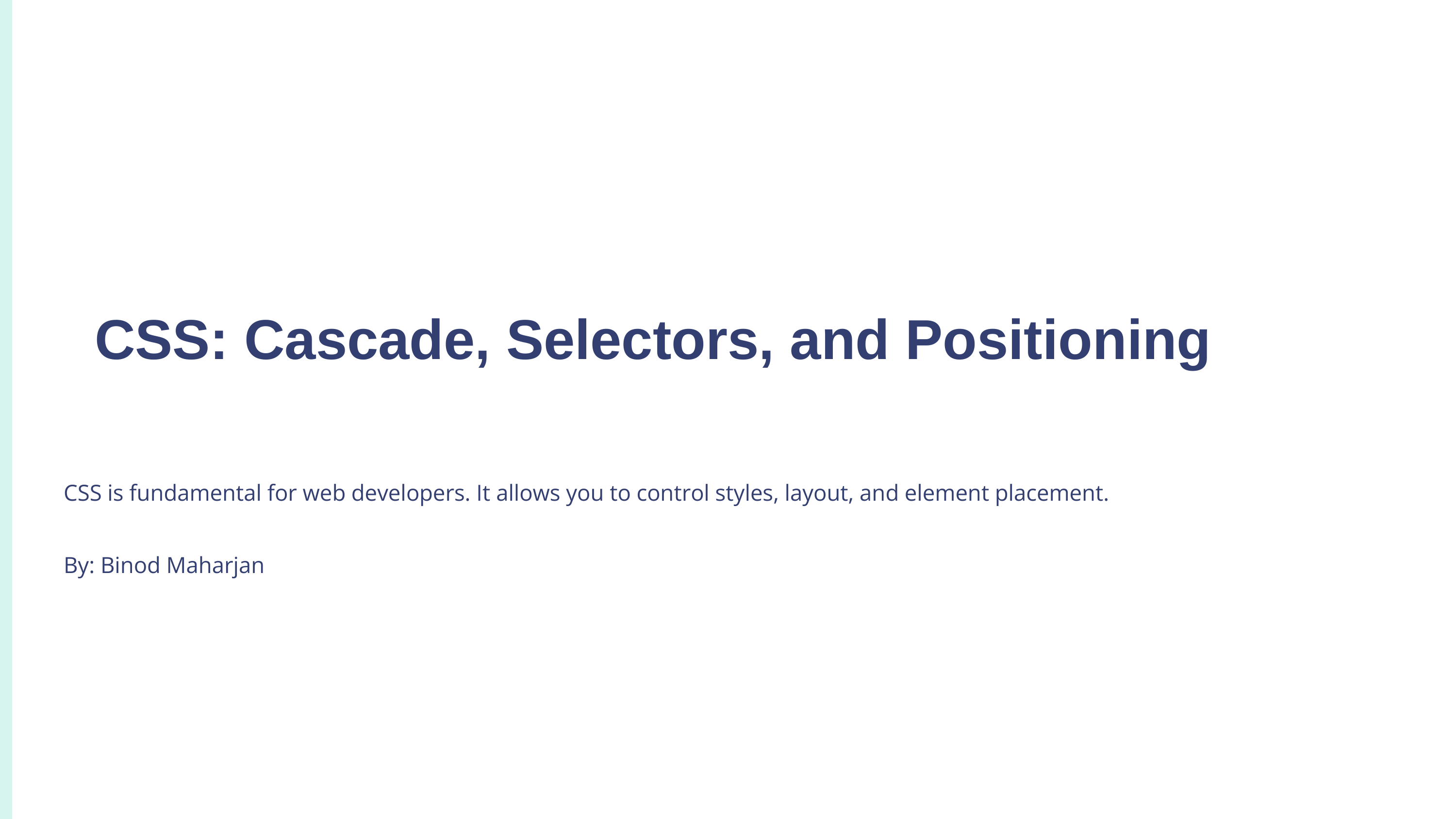

CSS: Cascade, Selectors, and Positioning

CSS is fundamental for web developers. It allows you to control styles, layout, and element placement.

By: Binod Maharjan